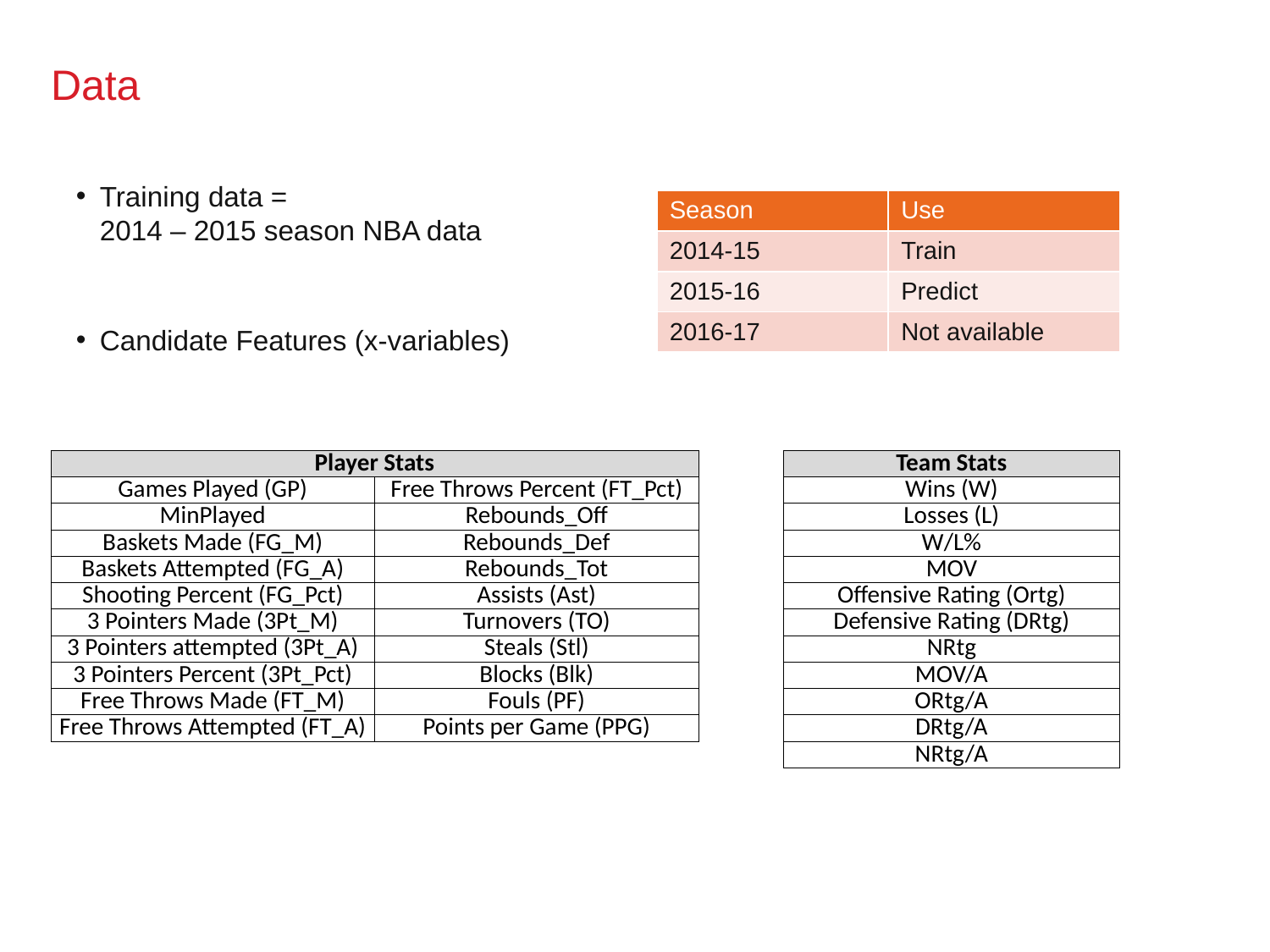

# Data
Training data =
2014 – 2015 season NBA data

Candidate Features (x-variables)
| Season | Use |
| --- | --- |
| 2014-15 | Train |
| 2015-16 | Predict |
| 2016-17 | Not available |
| Player Stats |  |  | Team Stats |
| --- | --- | --- | --- |
| Games Played (GP) | Free Throws Percent (FT\_Pct) |  | Wins (W) |
| MinPlayed | Rebounds\_Off |  | Losses (L) |
| Baskets Made (FG\_M) | Rebounds\_Def |  | W/L% |
| Baskets Attempted (FG\_A) | Rebounds\_Tot |  | MOV |
| Shooting Percent (FG\_Pct) | Assists (Ast) |  | Offensive Rating (Ortg) |
| 3 Pointers Made (3Pt\_M) | Turnovers (TO) |  | Defensive Rating (DRtg) |
| 3 Pointers attempted (3Pt\_A) | Steals (Stl) |  | NRtg |
| 3 Pointers Percent (3Pt\_Pct) | Blocks (Blk) |  | MOV/A |
| Free Throws Made (FT\_M) | Fouls (PF) |  | ORtg/A |
| Free Throws Attempted (FT\_A) | Points per Game (PPG) |  | DRtg/A |
|  |  |  | NRtg/A |